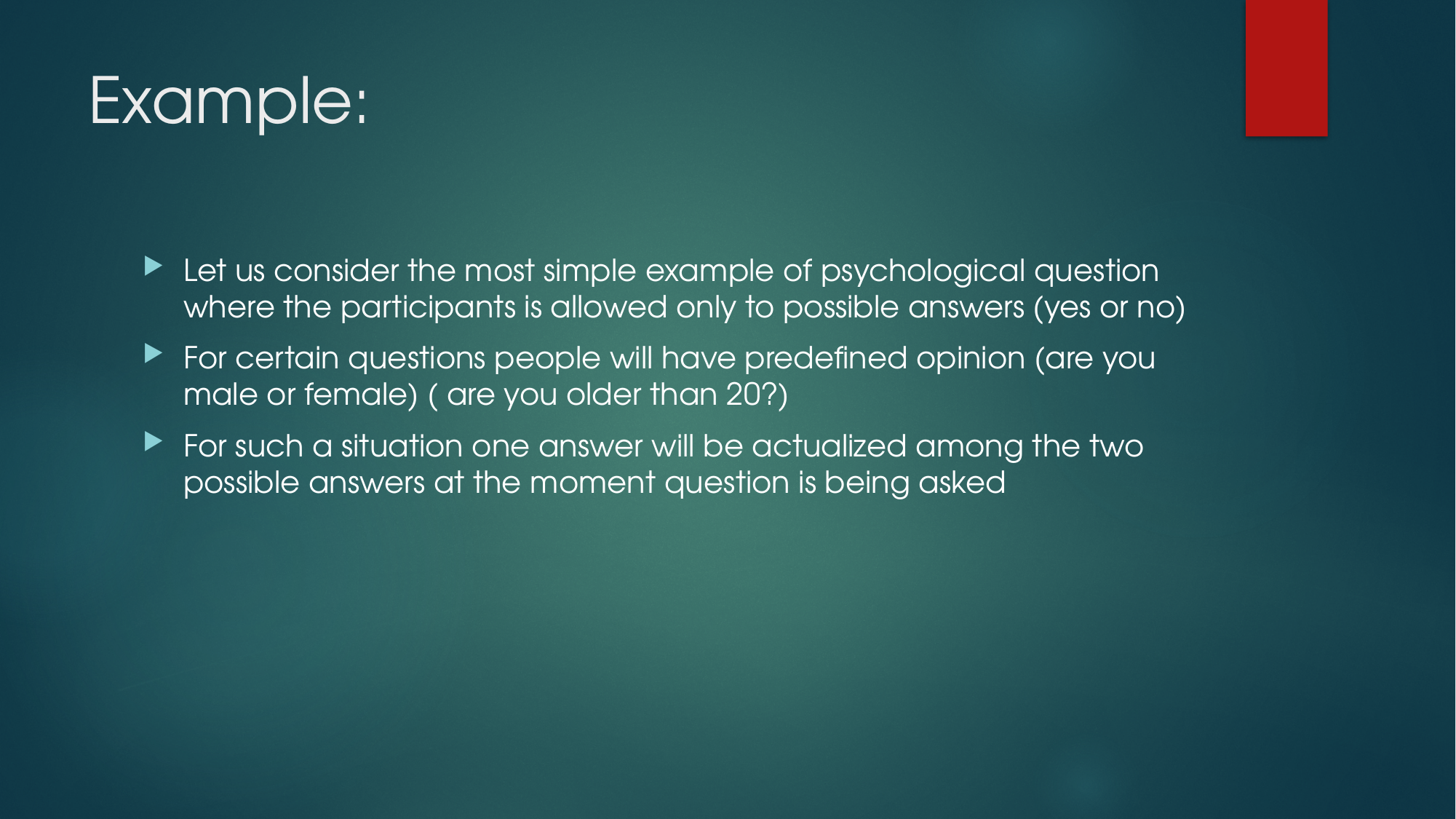

# Example:
Let us consider the most simple example of psychological question where the participants is allowed only to possible answers (yes or no)
For certain questions people will have predefined opinion (are you male or female) ( are you older than 20?)
For such a situation one answer will be actualized among the two possible answers at the moment question is being asked